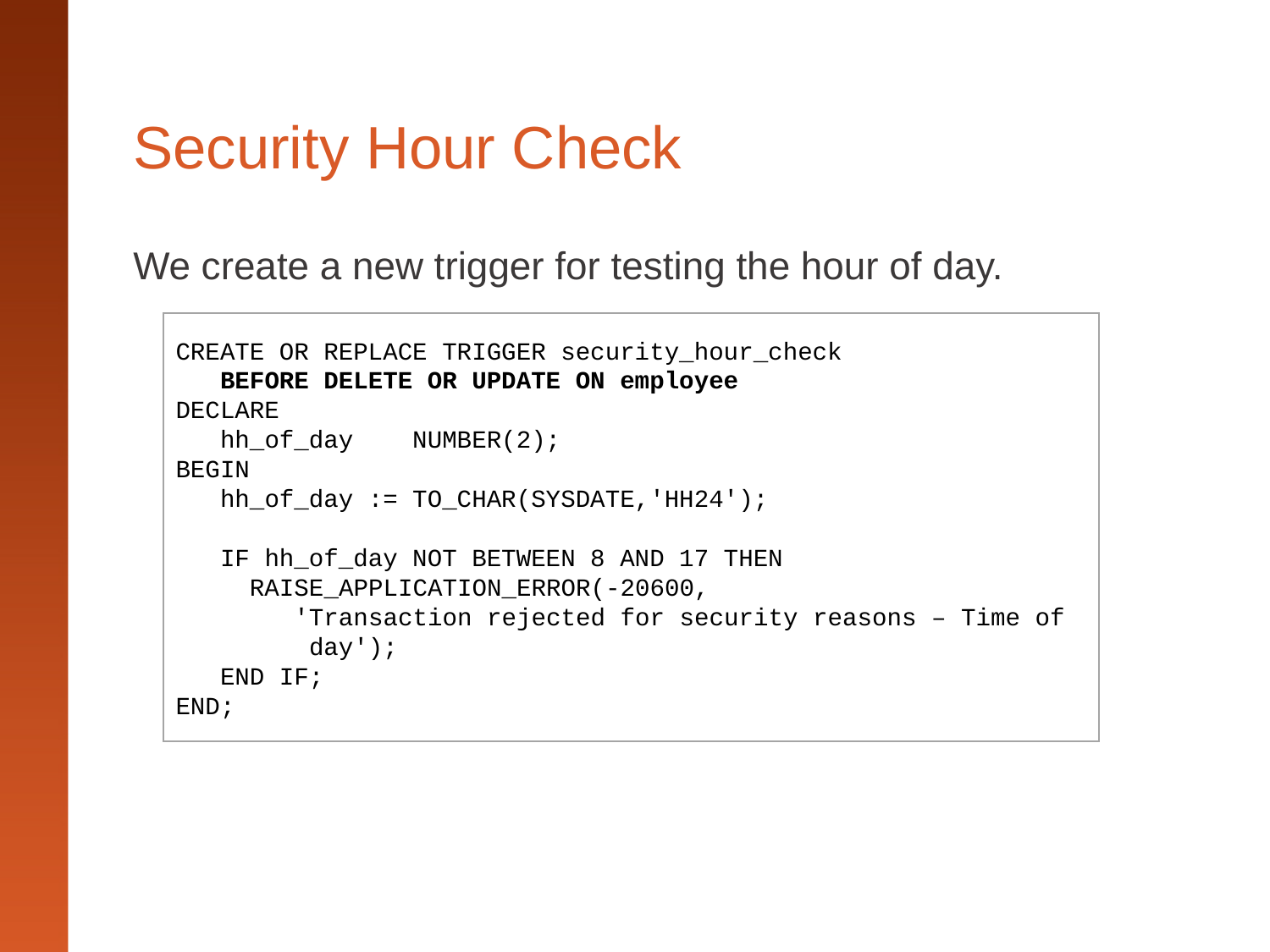

# Security Hour Check
We create a new trigger for testing the hour of day.

CREATE OR REPLACE TRIGGER security_hour_check
   BEFORE DELETE OR UPDATE ON employee
DECLARE
   hh_of_day    NUMBER(2);
BEGIN
   hh_of_day := TO_CHAR(SYSDATE,'HH24');

   IF hh_of_day NOT BETWEEN 8 AND 17 THEN
     RAISE_APPLICATION_ERROR(-20600,
        'Transaction rejected for security reasons – Time of
         day');
   END IF;
END;